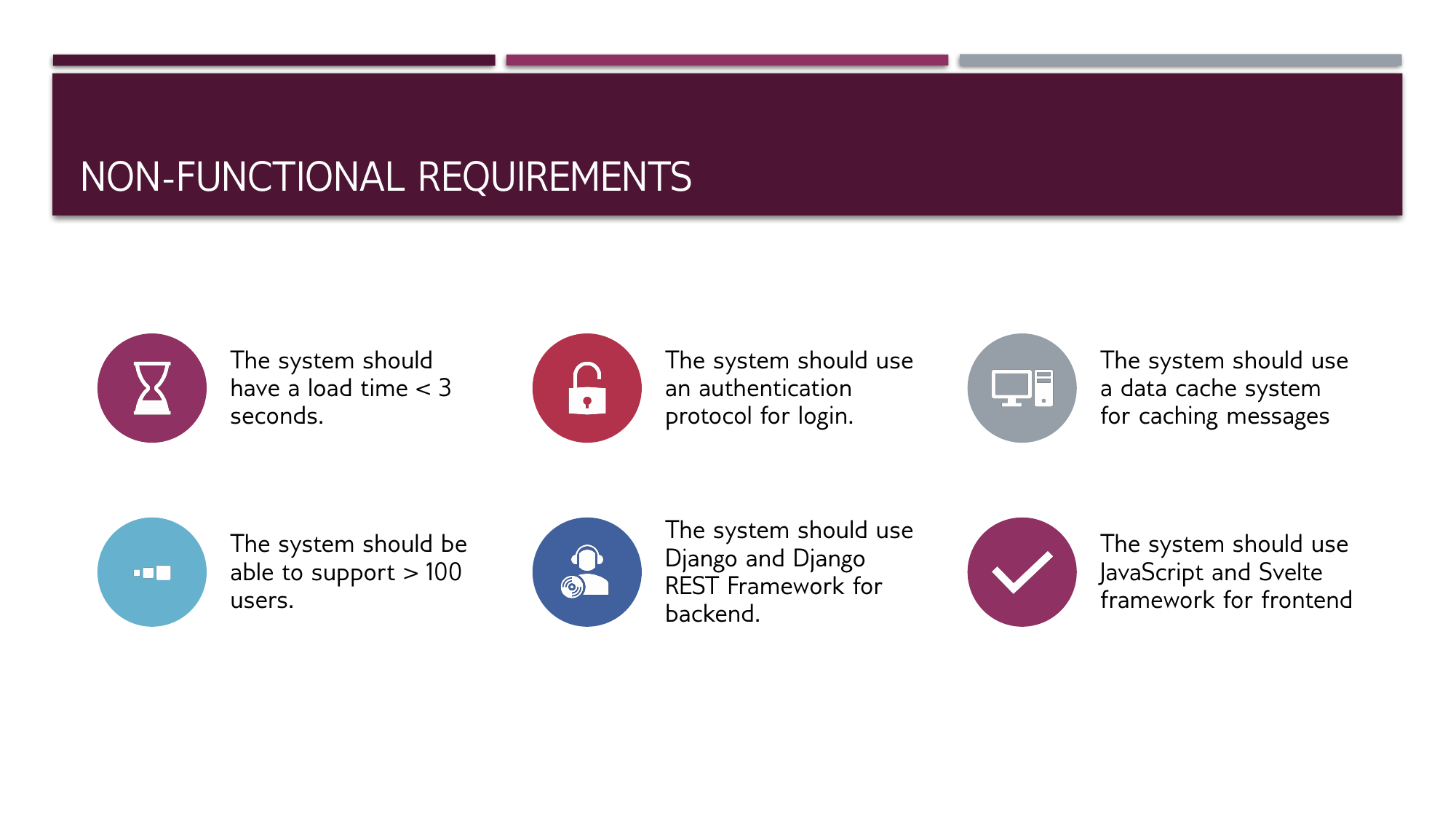

# NON-FUNCTIONAL REQUIREMENTS
The system should have a load time < 3 seconds.
The system should use an authentication protocol for login.
The system should use a data cache system for caching messages
The system should be able to support > 100 users.
The system should use Django and Django REST Framework for backend.
The system should use JavaScript and Svelte framework for frontend